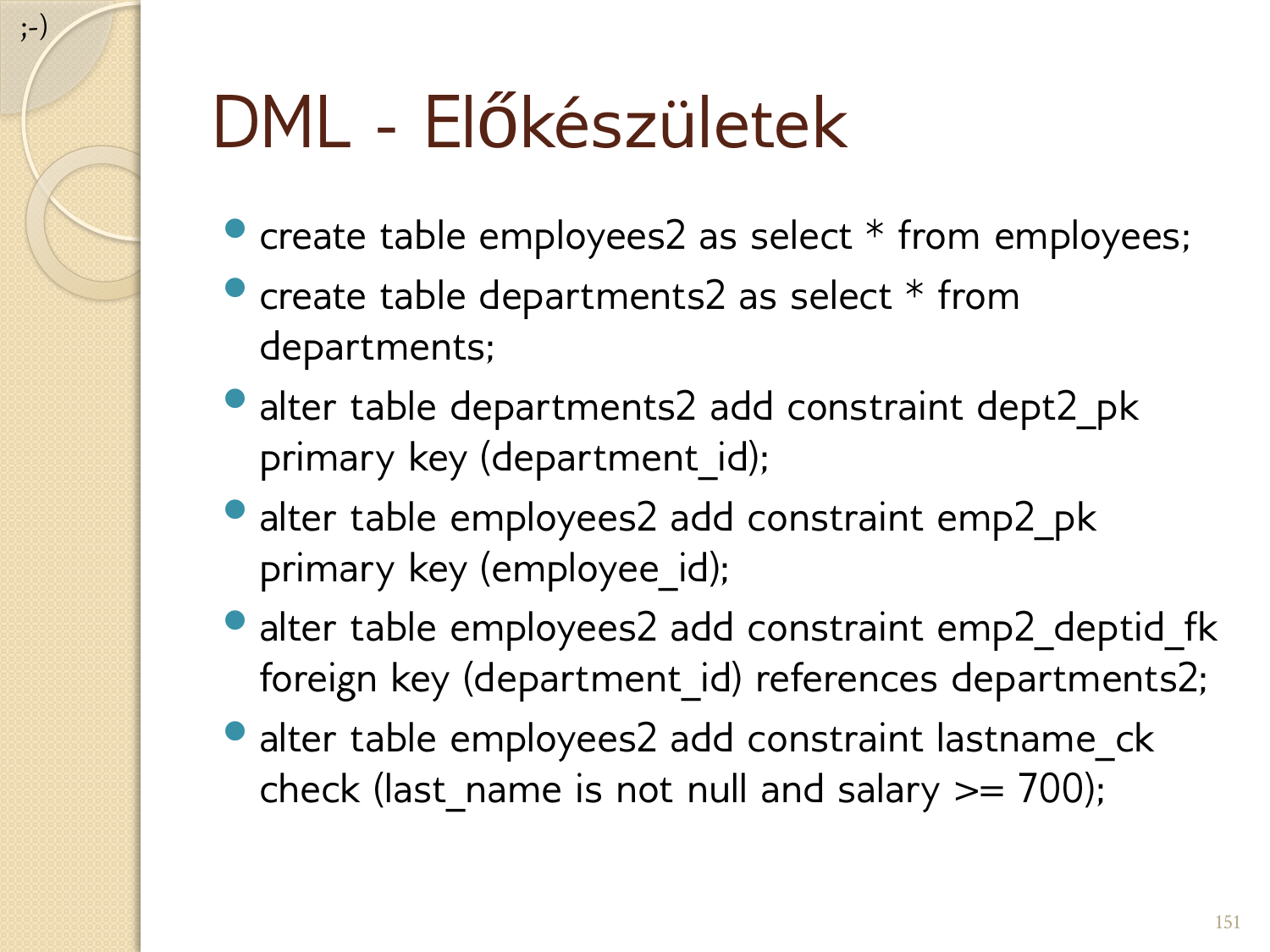

;-)
# DML - Előkészületek
create table employees2 as select * from employees;
create table departments2 as select * from departments;
alter table departments2 add constraint dept2_pk primary key (department_id);
alter table employees2 add constraint emp2_pk primary key (employee_id);
alter table employees2 add constraint emp2_deptid_fk foreign key (department_id) references departments2;
alter table employees2 add constraint lastname_ck check (last_name is not null and salary >= 700);

151